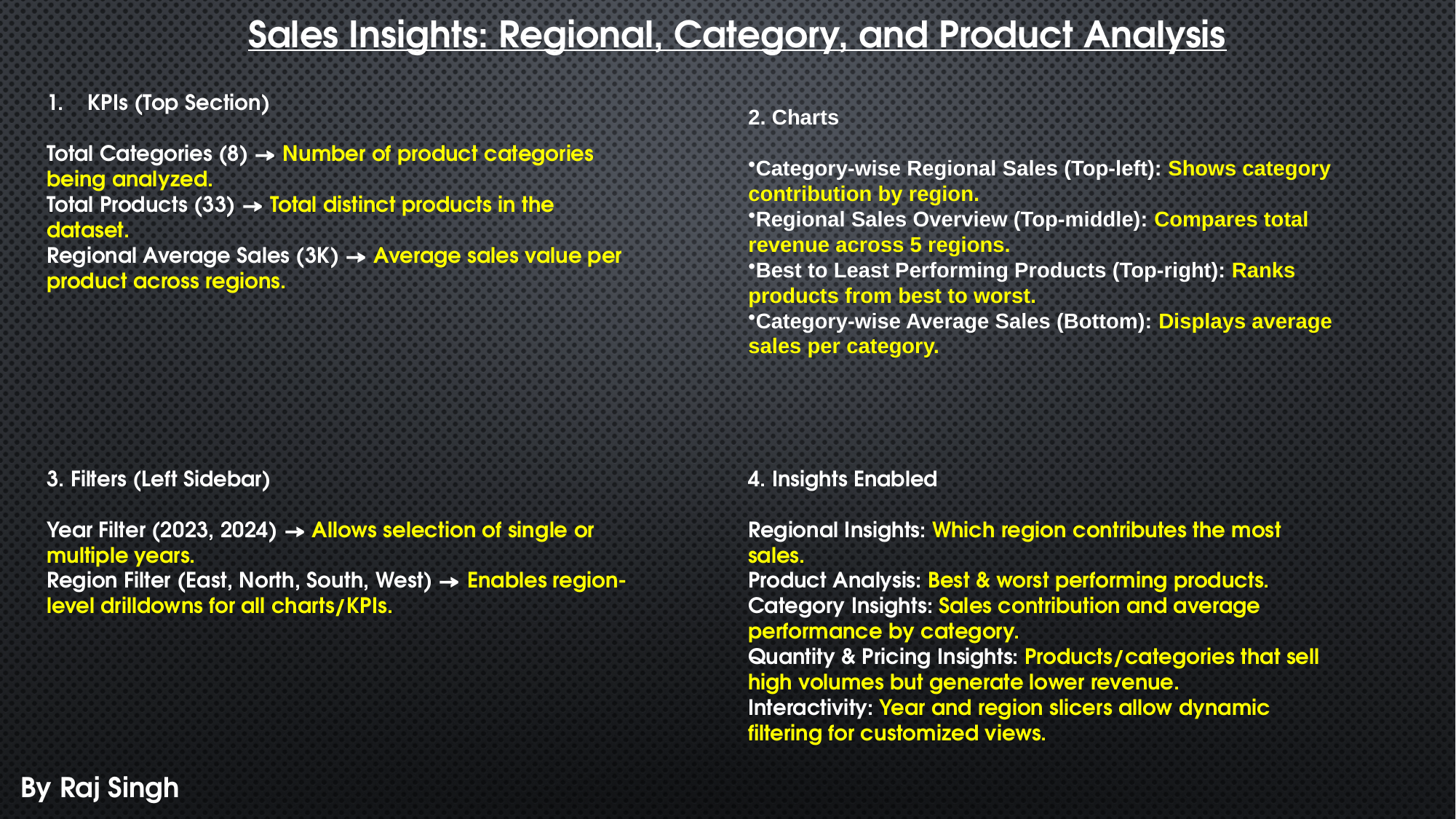

Sales Insights: Regional, Category, and Product Analysis
KPIs (Top Section)

Total Categories (8) → Number of product categories being analyzed.
Total Products (33) → Total distinct products in the dataset.
Regional Average Sales (3K) → Average sales value per product across regions.
2. Charts

Category-wise Regional Sales (Top-left): Shows category contribution by region.
Regional Sales Overview (Top-middle): Compares total revenue across 5 regions.
Best to Least Performing Products (Top-right): Ranks products from best to worst.
Category-wise Average Sales (Bottom): Displays average sales per category.
4. Insights Enabled

Regional Insights: Which region contributes the most sales.
Product Analysis: Best & worst performing products.
Category Insights: Sales contribution and average performance by category.
Quantity & Pricing Insights: Products/categories that sell high volumes but generate lower revenue.
Interactivity: Year and region slicers allow dynamic filtering for customized views.
3. Filters (Left Sidebar)

Year Filter (2023, 2024) → Allows selection of single or multiple years.
Region Filter (East, North, South, West) → Enables region-level drilldowns for all charts/KPIs.
By Raj Singh